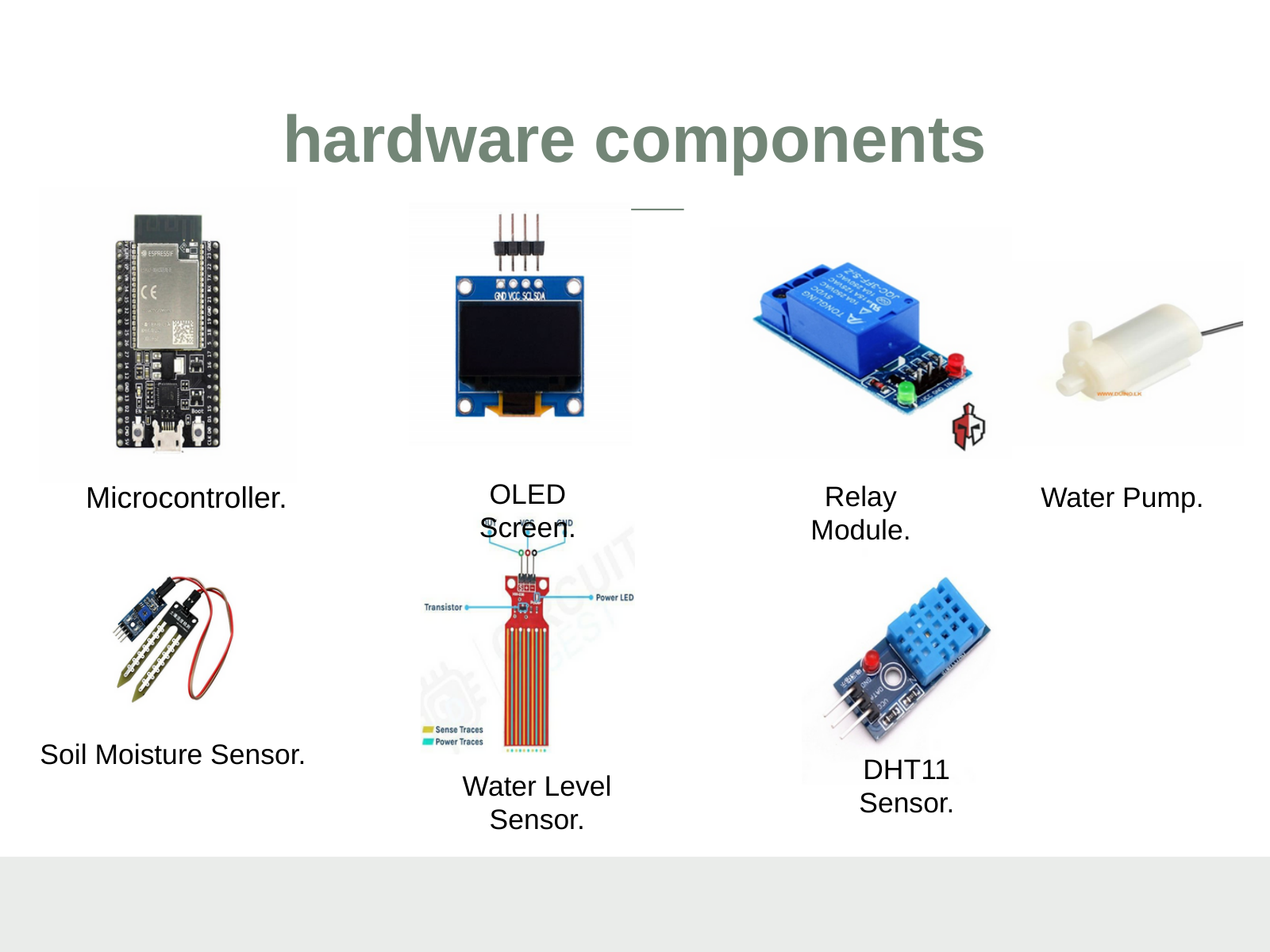

hardware components

OLED Screen.
Microcontroller.
Relay Module.
Water Pump.

Soil Moisture Sensor.
DHT11 Sensor.
Water Level Sensor.